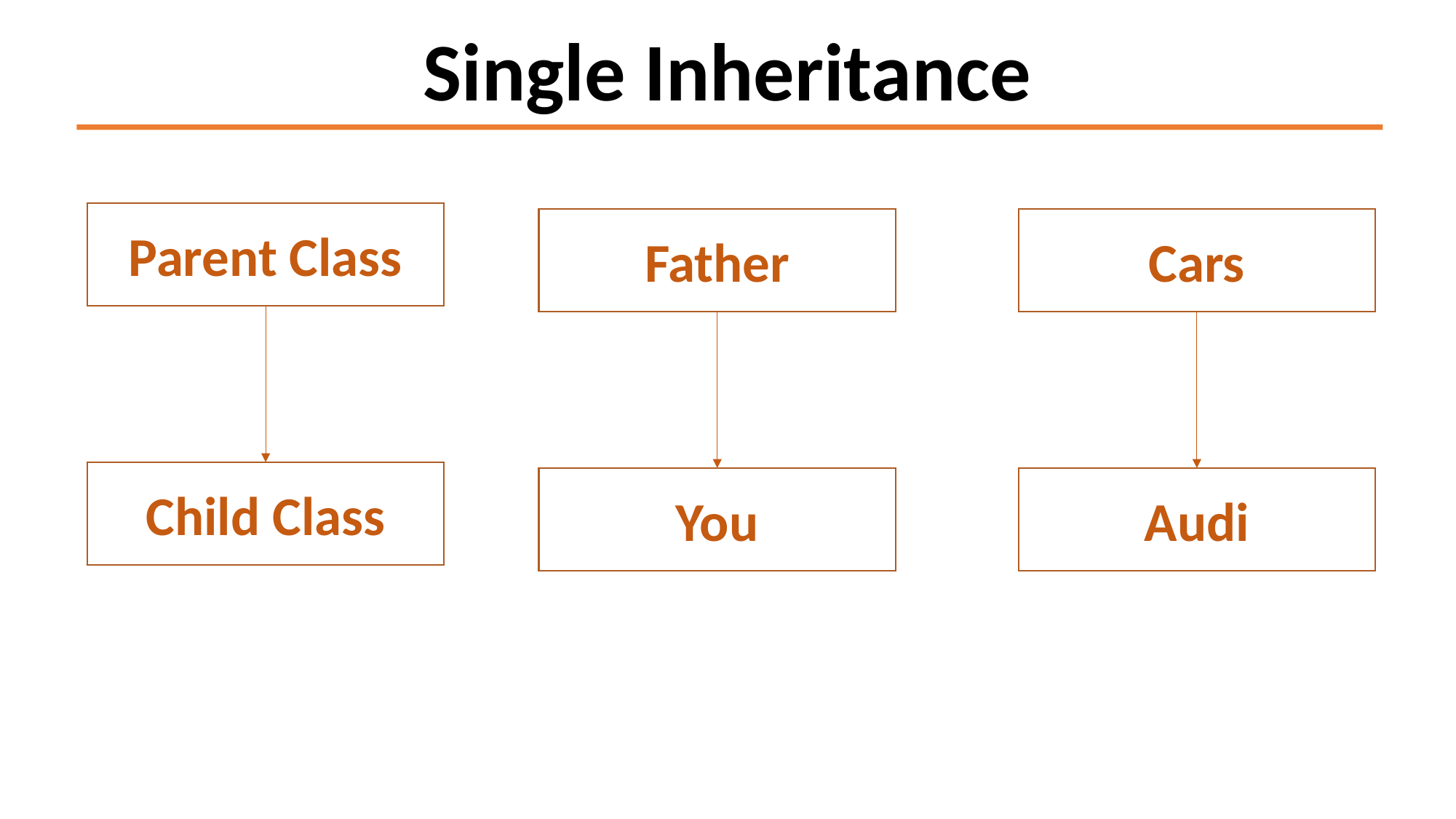

Single Inheritance

Parent Class
Father
Cars
Child Class
You
Audi